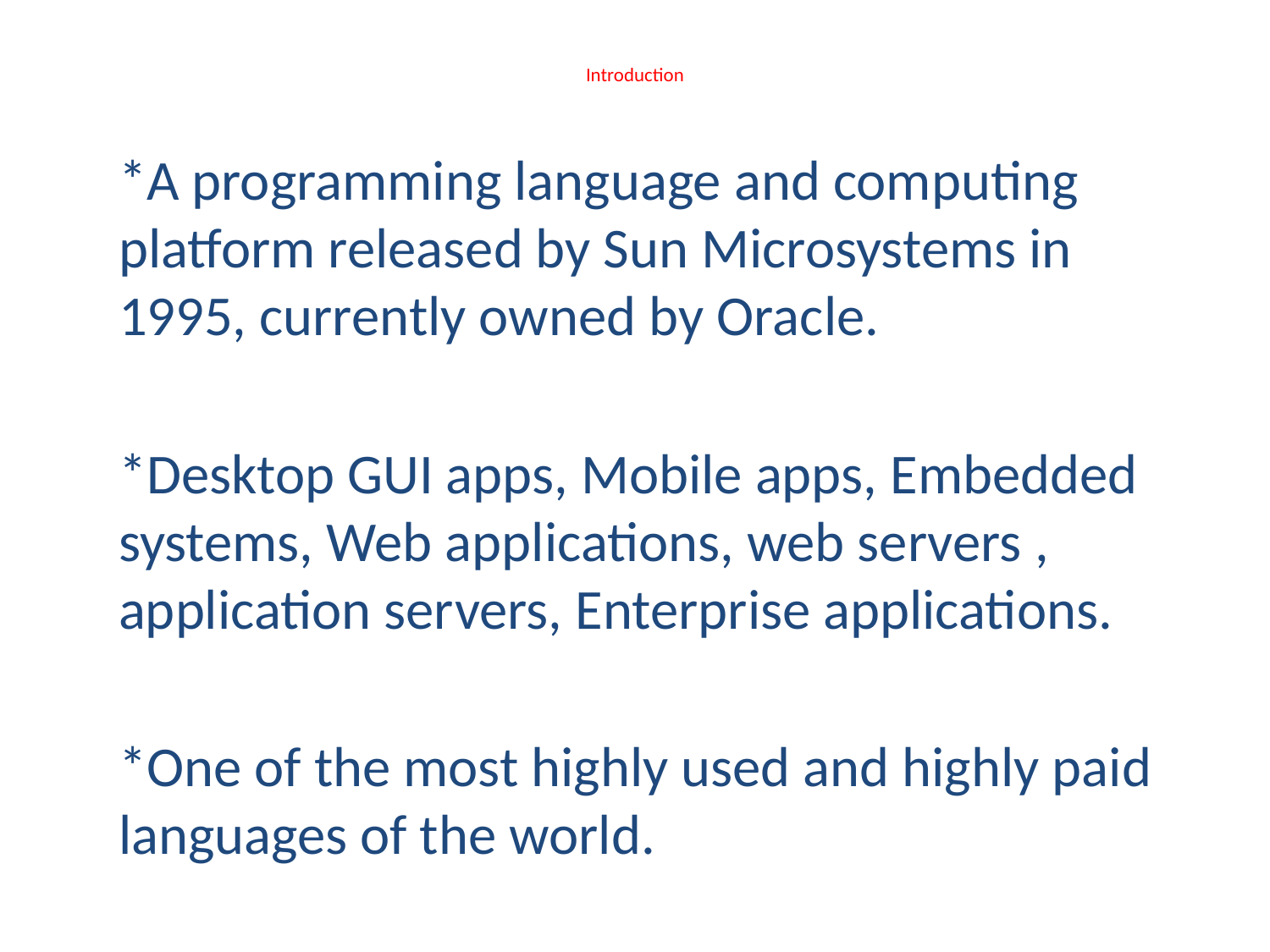

# Introduction
*A programming language and computing platform released by Sun Microsystems in 1995, currently owned by Oracle.

*Desktop GUI apps, Mobile apps, Embedded systems, Web applications, web servers , application servers, Enterprise applications.

*One of the most highly used and highly paid languages of the world.